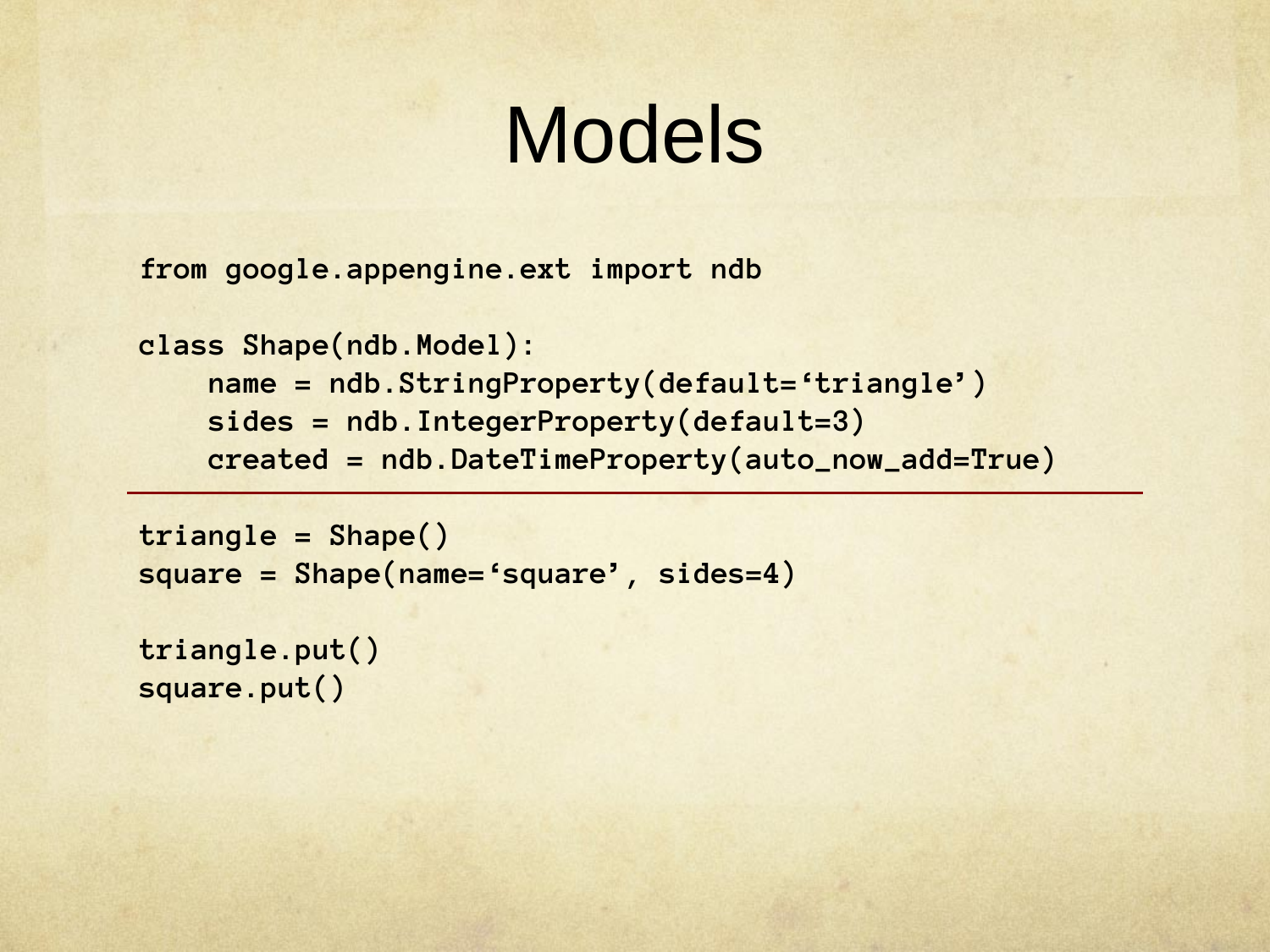

# Models
from google.appengine.ext import ndb
class Shape(ndb.Model):
    name = ndb.StringProperty(default=‘triangle’)
    sides = ndb.IntegerProperty(default=3)
    created = ndb.DateTimeProperty(auto_now_add=True)
triangle = Shape()
square = Shape(name=‘square’, sides=4)
triangle.put()
square.put()